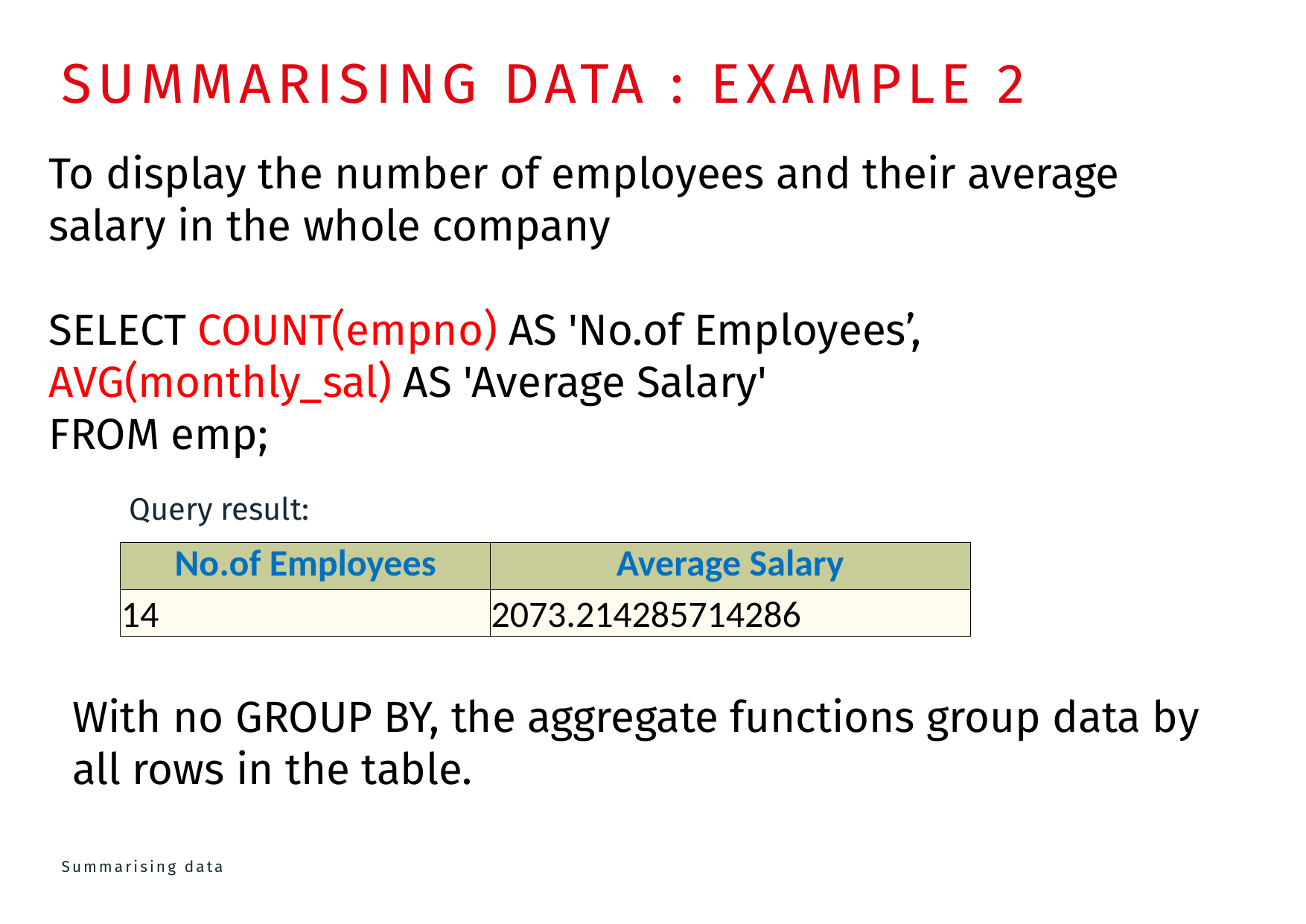

# Summarising data : EXAMPLE 2
To display the number of employees and their average salary in the whole company

SELECT COUNT(empno) AS 'No.of Employees’,
AVG(monthly_sal) AS 'Average Salary'
FROM emp;
Query result:
| No.of Employees | Average Salary |
| --- | --- |
| 14 | 2073.214285714286 |
With no GROUP BY, the aggregate functions group data by all rows in the table.
Summarising data